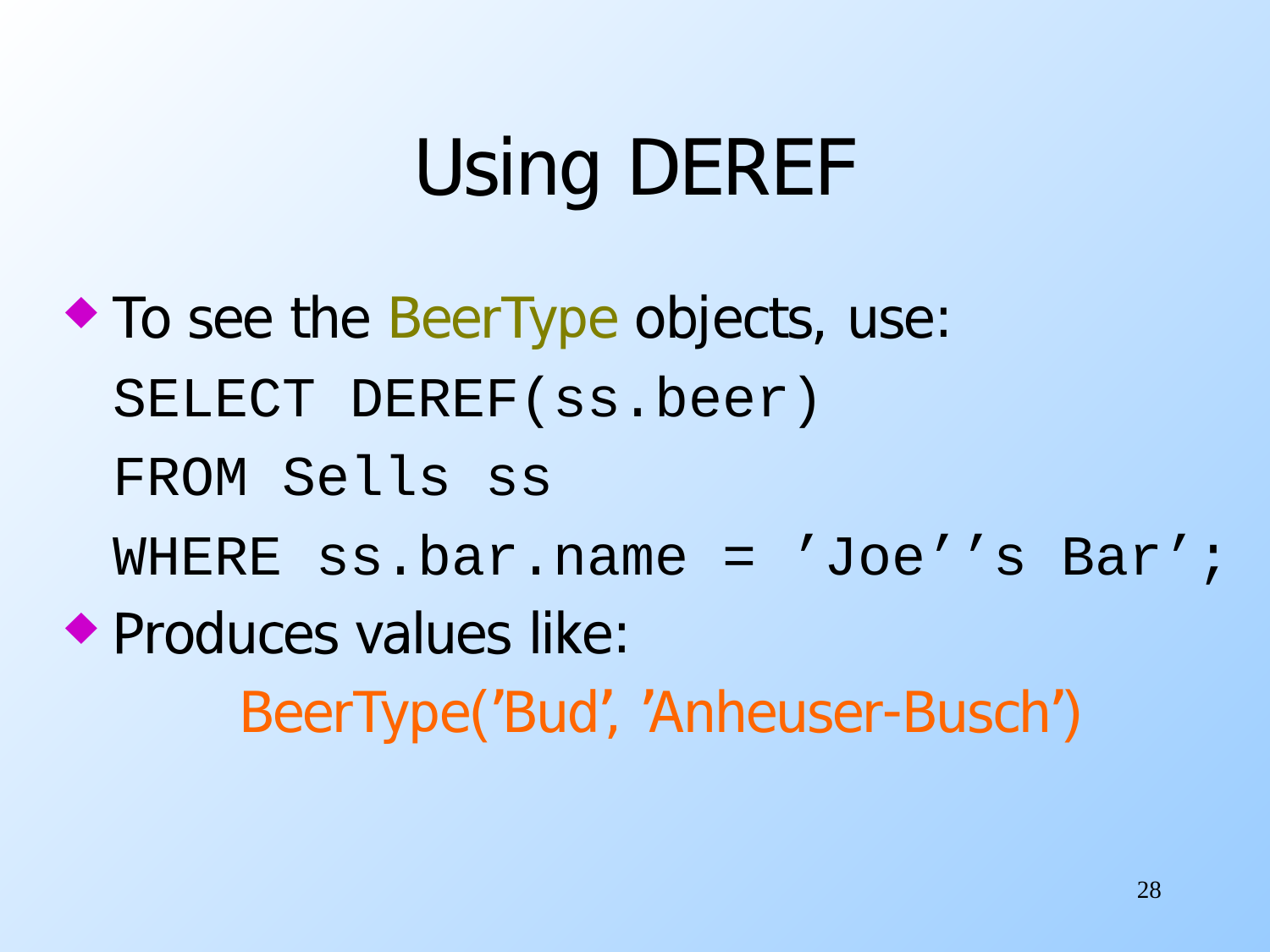

# Using DEREF
To see the BeerType objects, use:
	SELECT DEREF(ss.beer)
	FROM Sells ss
	WHERE ss.bar.name = ’Joe’’s Bar’;
Produces values like:
		BeerType(’Bud’, ’Anheuser-Busch’)
28